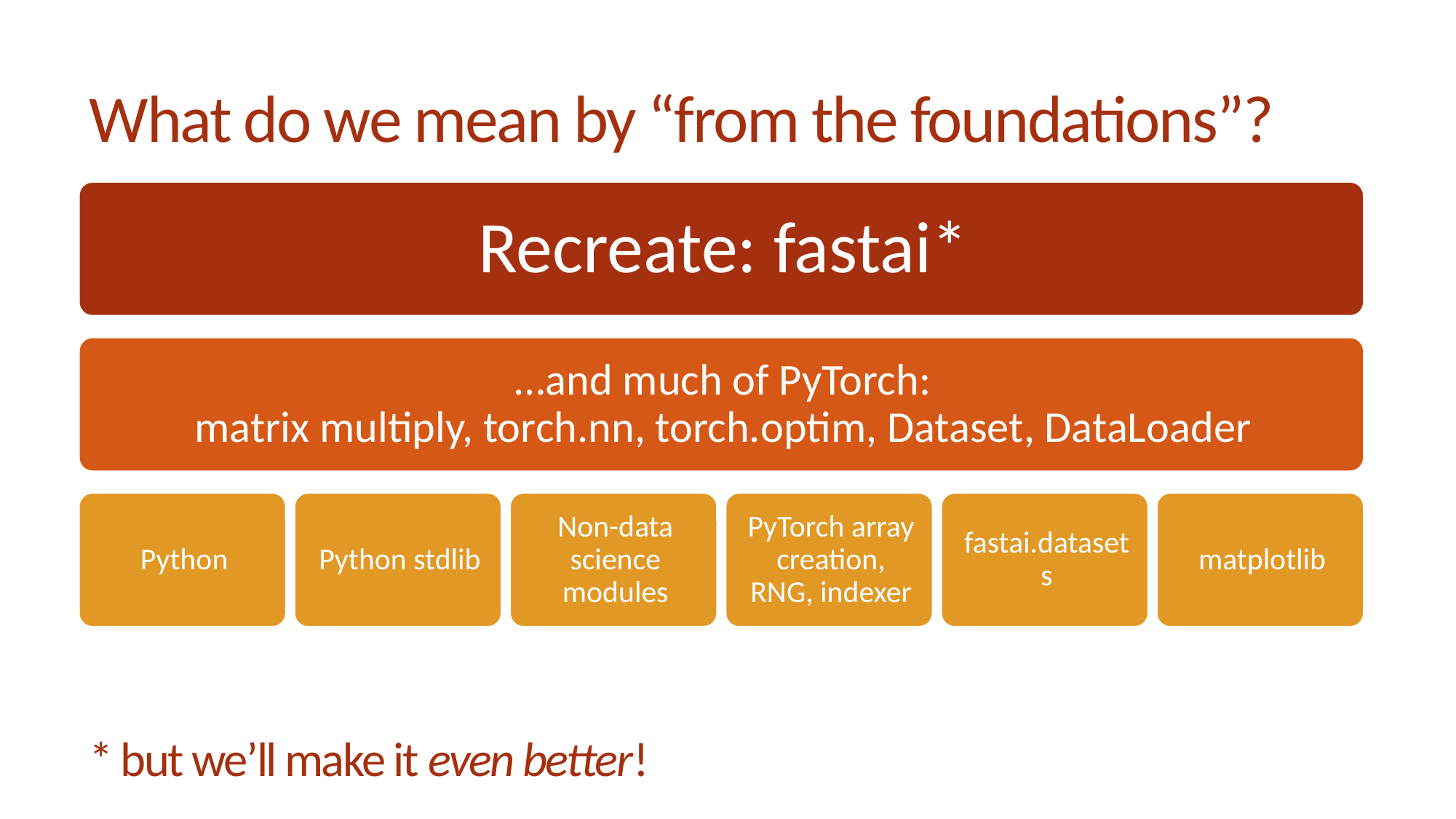

# What do we mean by “from the foundations”?
Recreate: fastai*
…and much of PyTorch:
matrix multiply, torch.nn, torch.optim, Dataset, DataLoader
Python
Python stdlib
Non-data science modules
PyTorch array creation, RNG, indexer
fastai.datasets
matplotlib
* but we’ll make it even better!